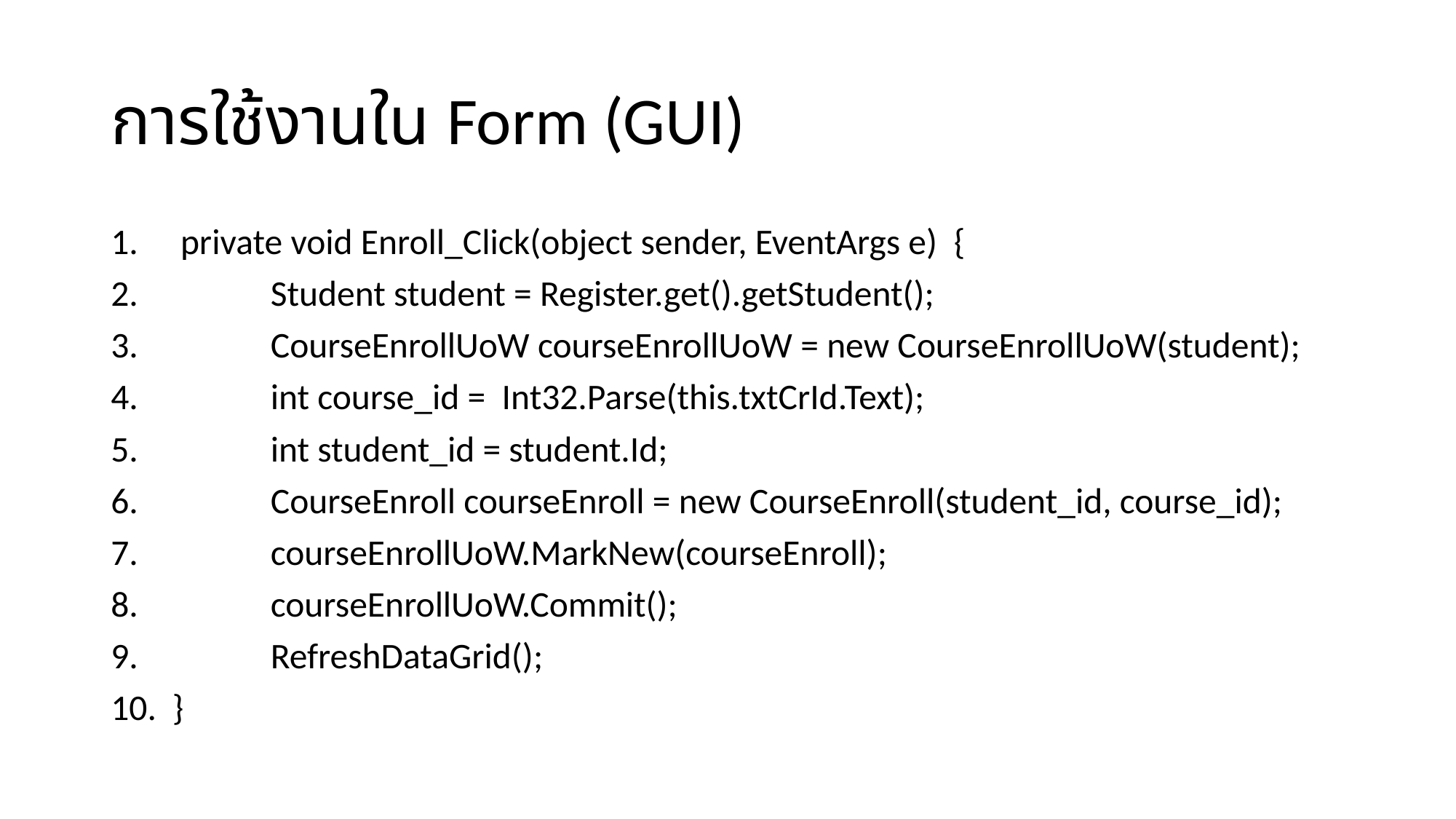

# การใช้งานใน Form (GUI)
 private void Enroll_Click(object sender, EventArgs e)  {
            Student student = Register.get().getStudent();
            CourseEnrollUoW courseEnrollUoW = new CourseEnrollUoW(student);
            int course_id =  Int32.Parse(this.txtCrId.Text);
            int student_id = student.Id;
            CourseEnroll courseEnroll = new CourseEnroll(student_id, course_id);
            courseEnrollUoW.MarkNew(courseEnroll);
            courseEnrollUoW.Commit();
            RefreshDataGrid();
}